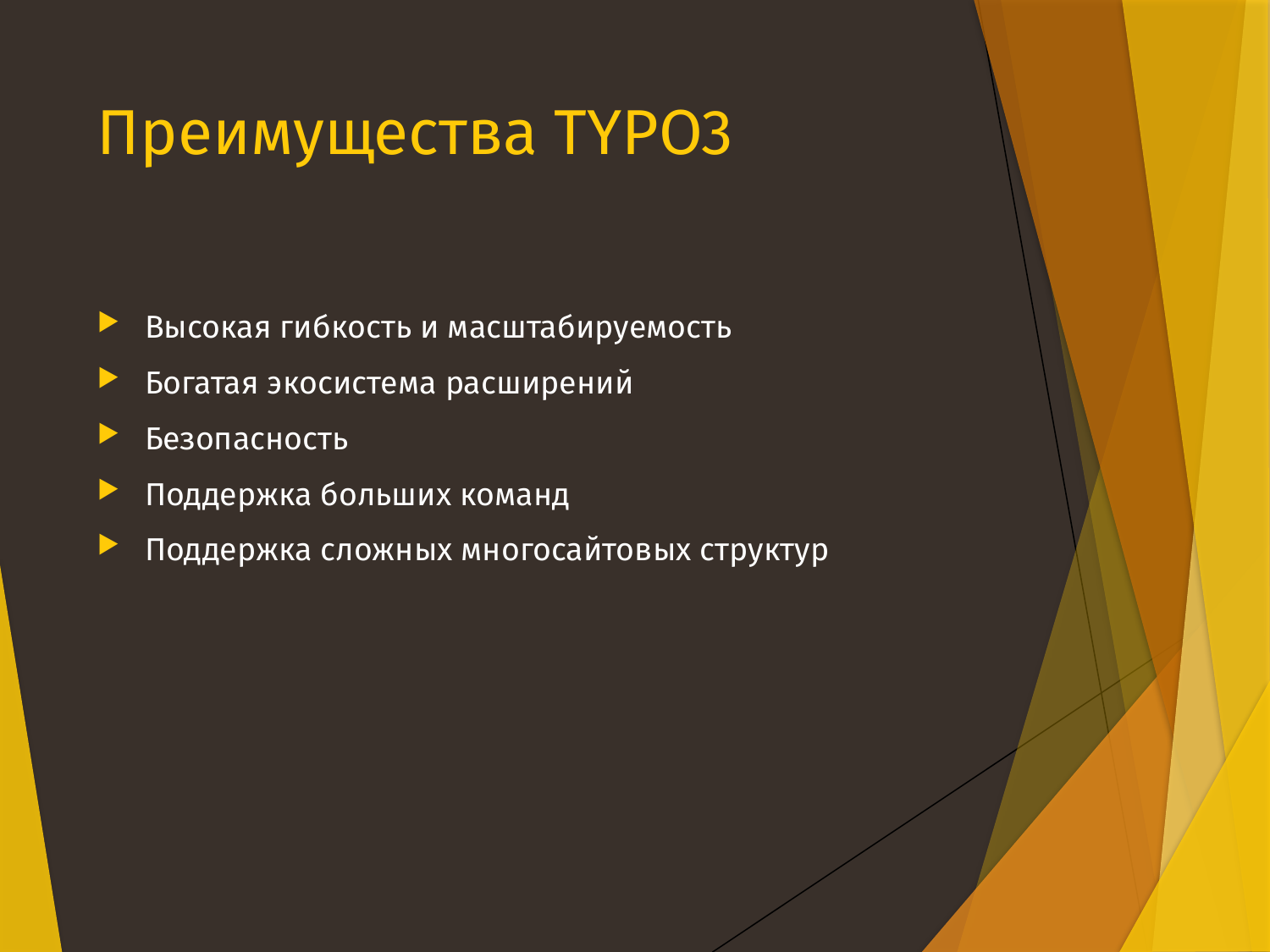

# Преимущества TYPO3
Высокая гибкость и масштабируемость
Богатая экосистема расширений
Безопасность
Поддержка больших команд
Поддержка сложных многосайтовых структур